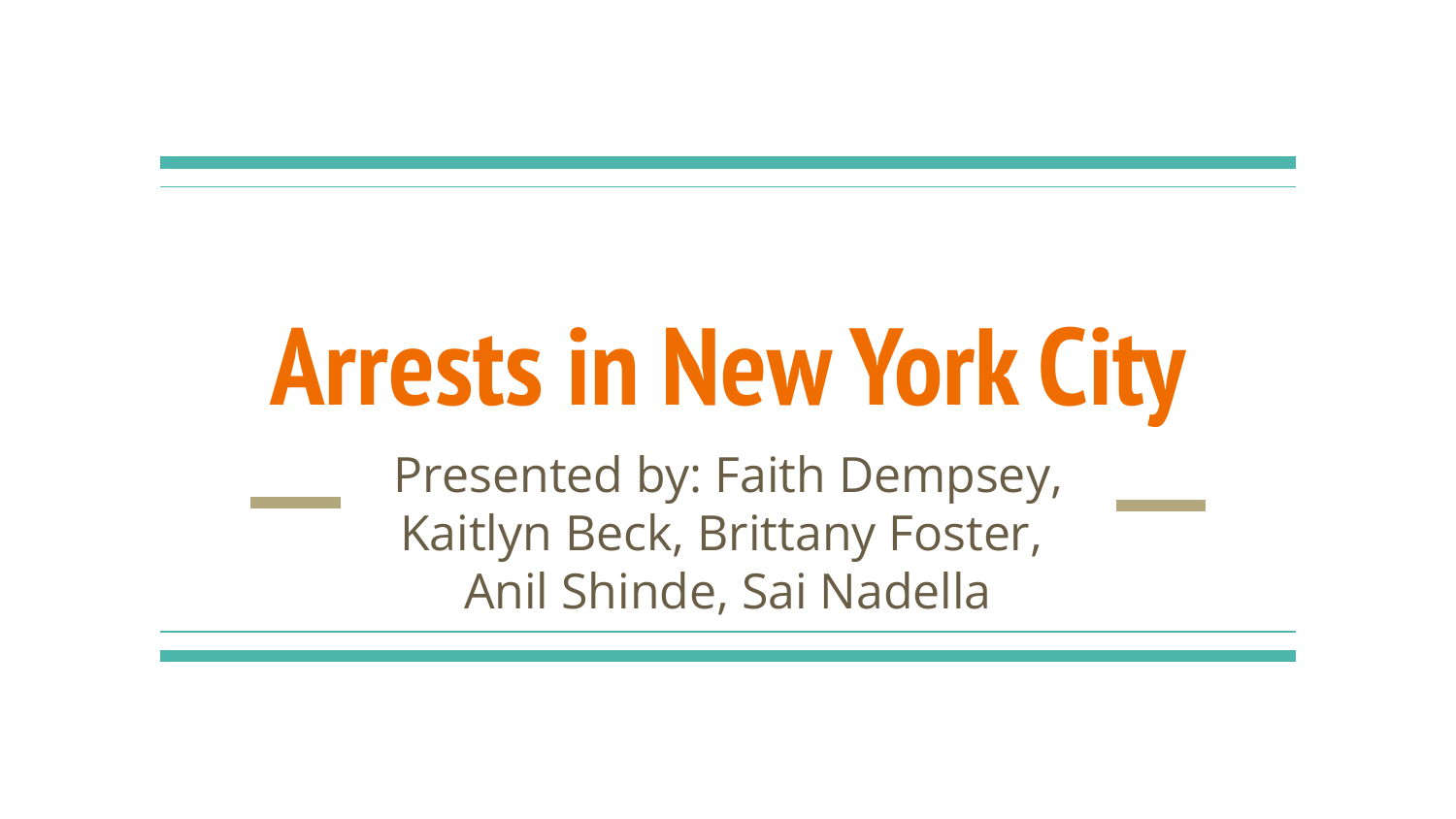

# Arrests in New York City
Presented by: Faith Dempsey, Kaitlyn Beck, Brittany Foster,
Anil Shinde, Sai Nadella